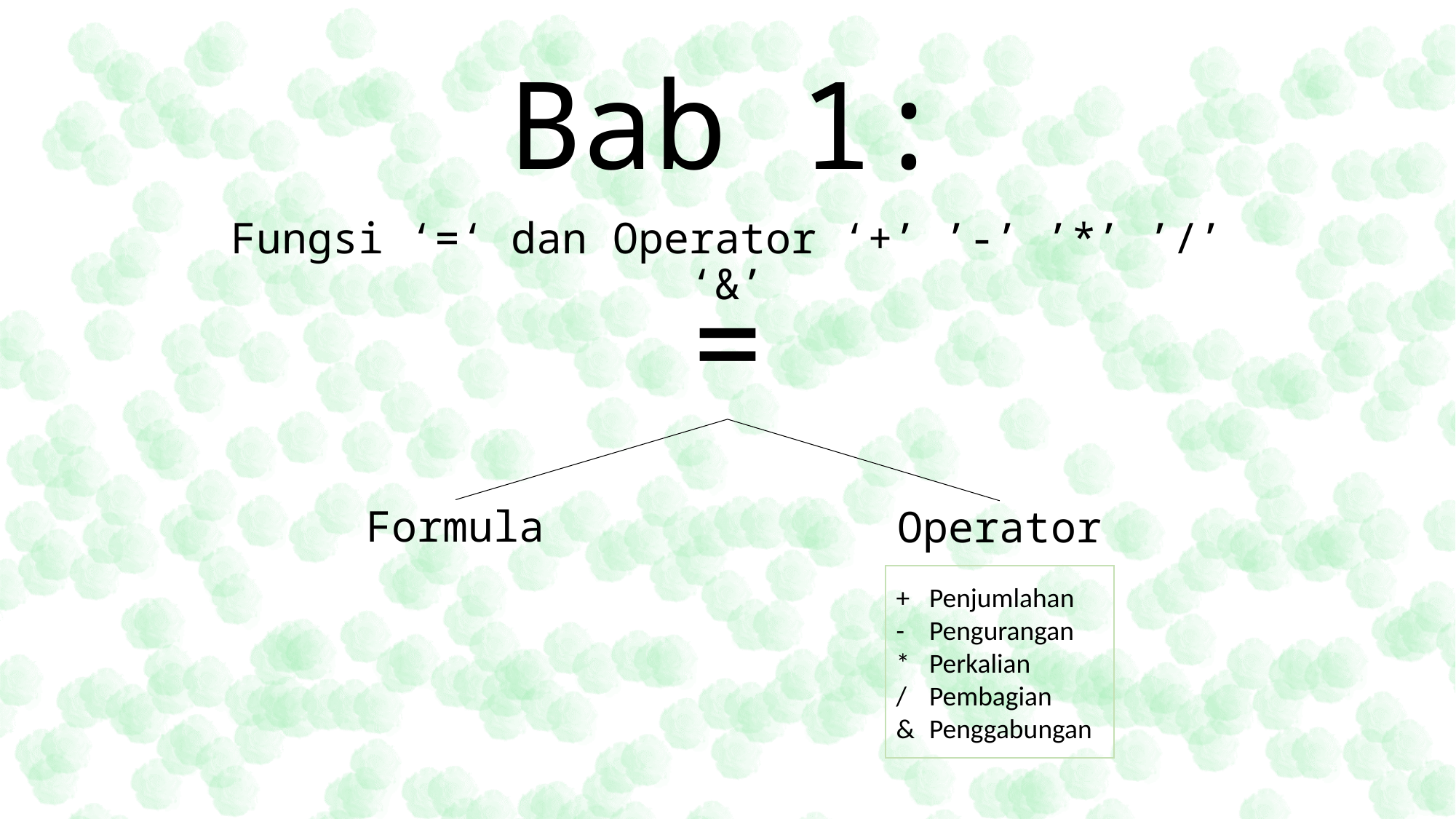

# Bab 1:
Fungsi ‘=‘ dan Operator ‘+’ ’-’ ’*’ ’/’ ‘&’
=
Formula
Operator
+
-
*
/
&
Penjumlahan
Pengurangan
Perkalian
Pembagian
Penggabungan